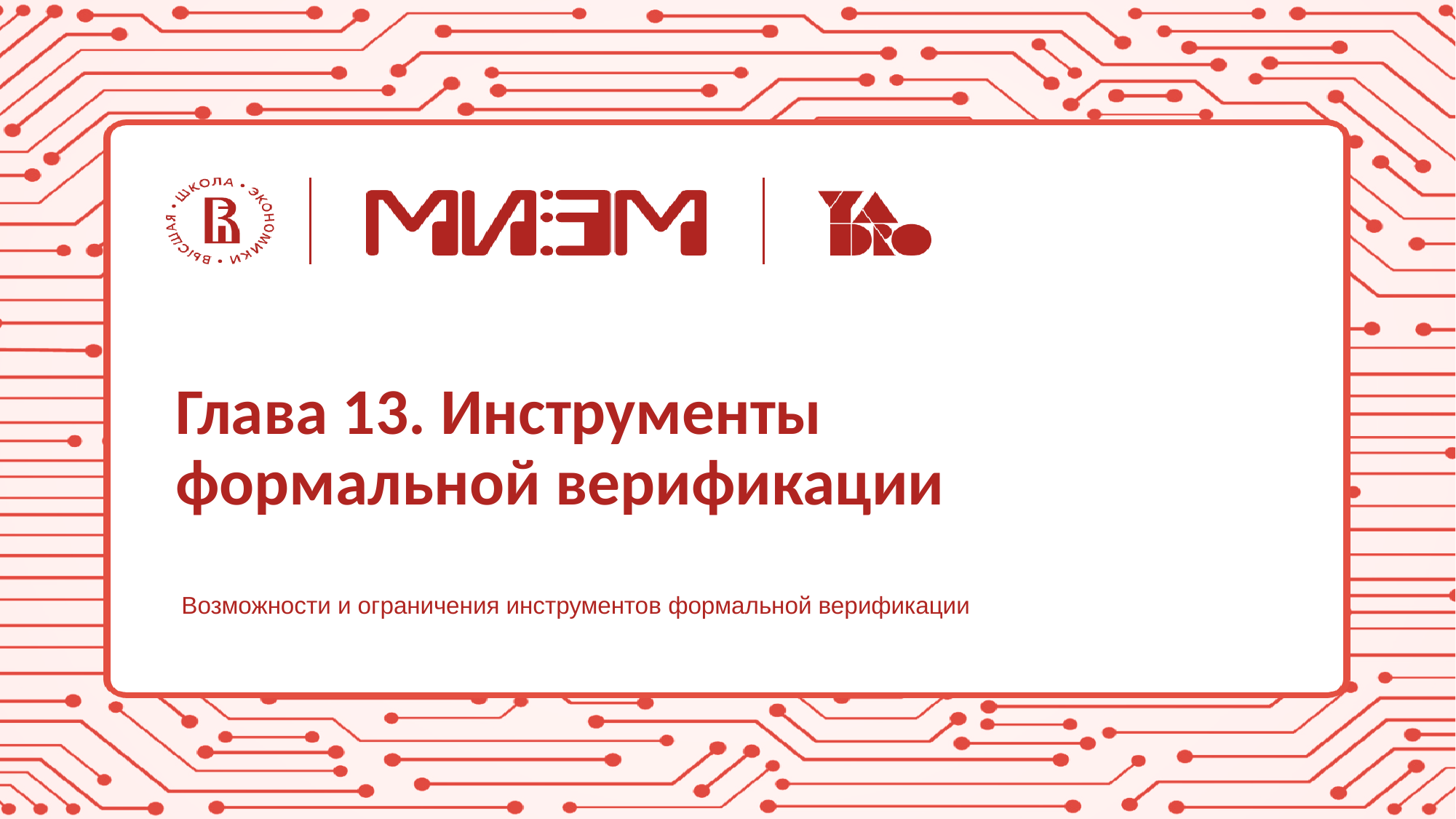

# Глава 13. Инструменты формальной верификации
Возможности и ограничения инструментов формальной верификации